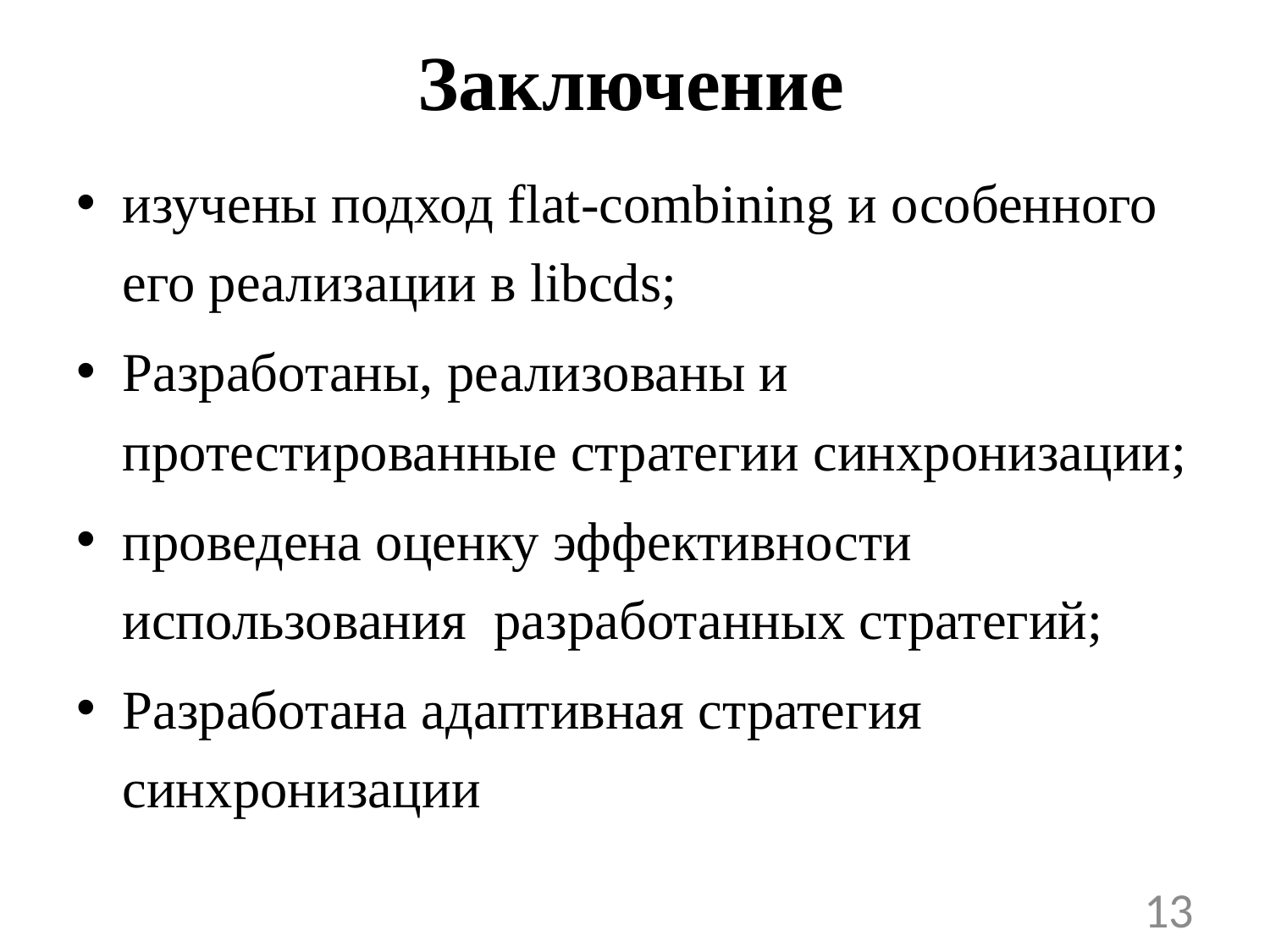

# Заключение
изучены подход flat-combining и особенного его реализации в libcds;
Разработаны, реализованы и протестированные стратегии синхронизации;
проведена оценку эффективности использования  разработанных стратегий;
Разработана адаптивная стратегия синхронизации
13